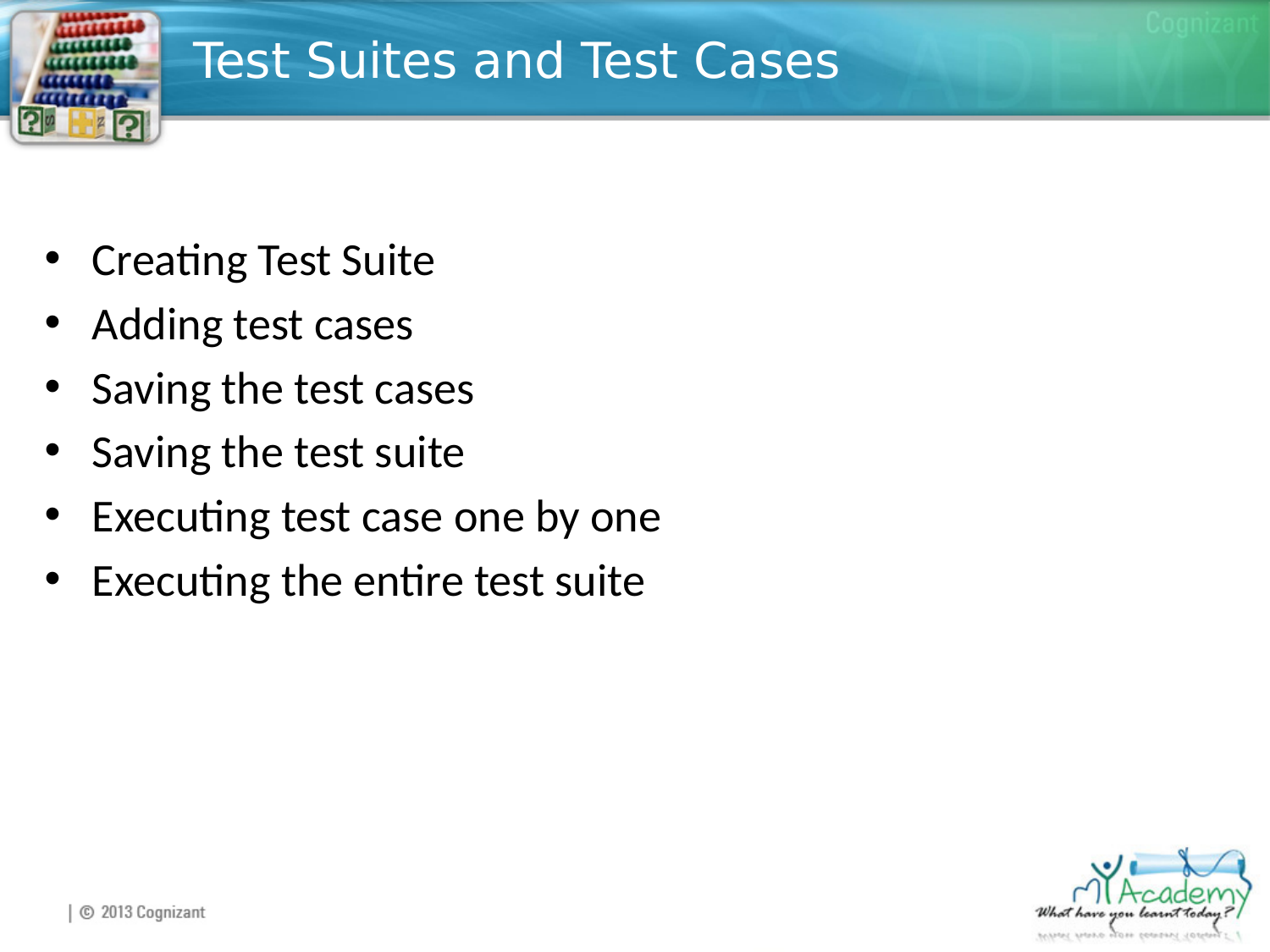

# Test Suites and Test Cases
Creating Test Suite
Adding test cases
Saving the test cases
Saving the test suite
Executing test case one by one
Executing the entire test suite